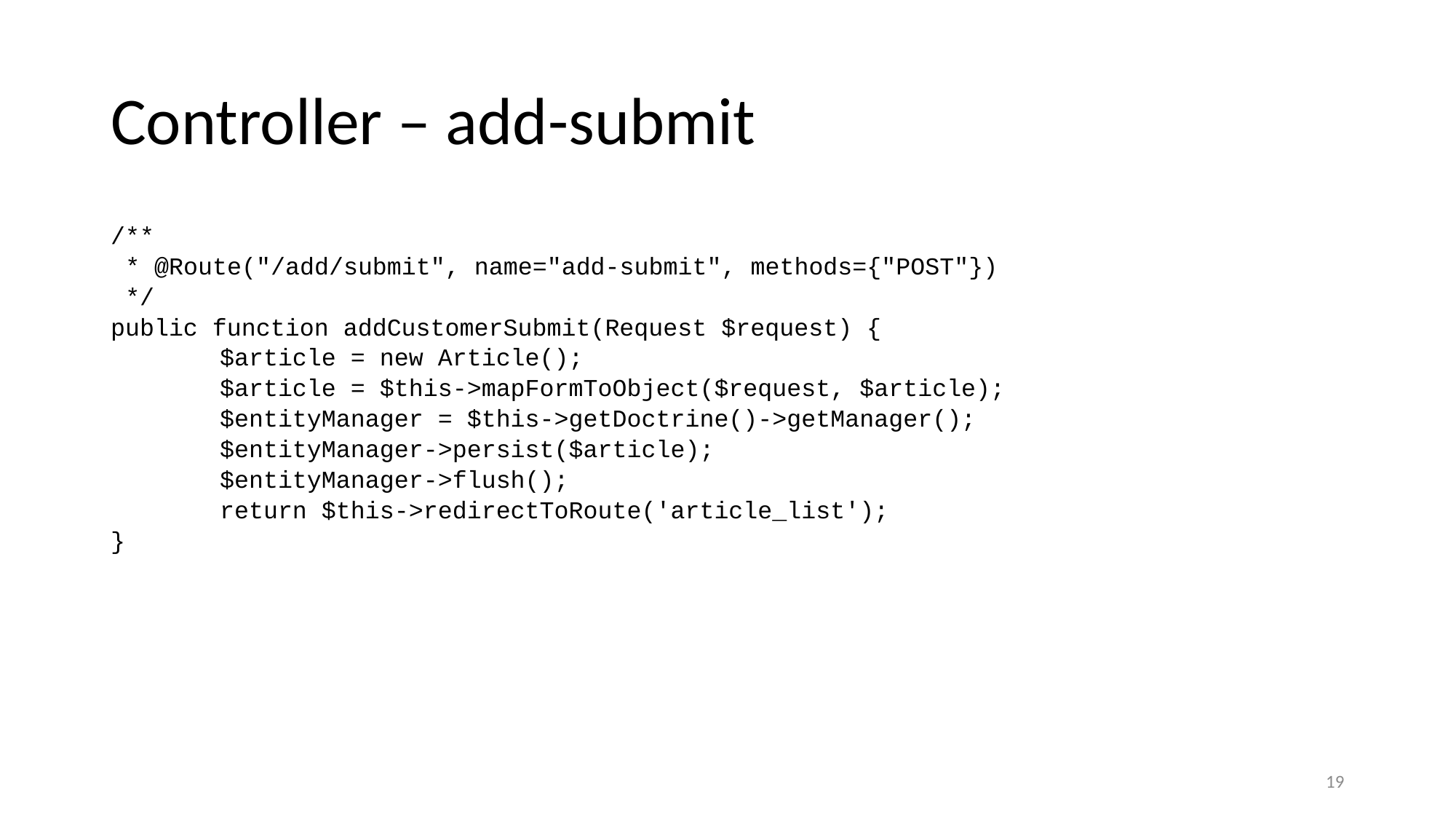

Controller – add-submit
/**
 * @Route("/add/submit", name="add-submit", methods={"POST"})
 */
public function addCustomerSubmit(Request $request) {
	$article = new Article();
	$article = $this->mapFormToObject($request, $article);
	$entityManager = $this->getDoctrine()->getManager();
	$entityManager->persist($article);
	$entityManager->flush();
	return $this->redirectToRoute('article_list');
}
19